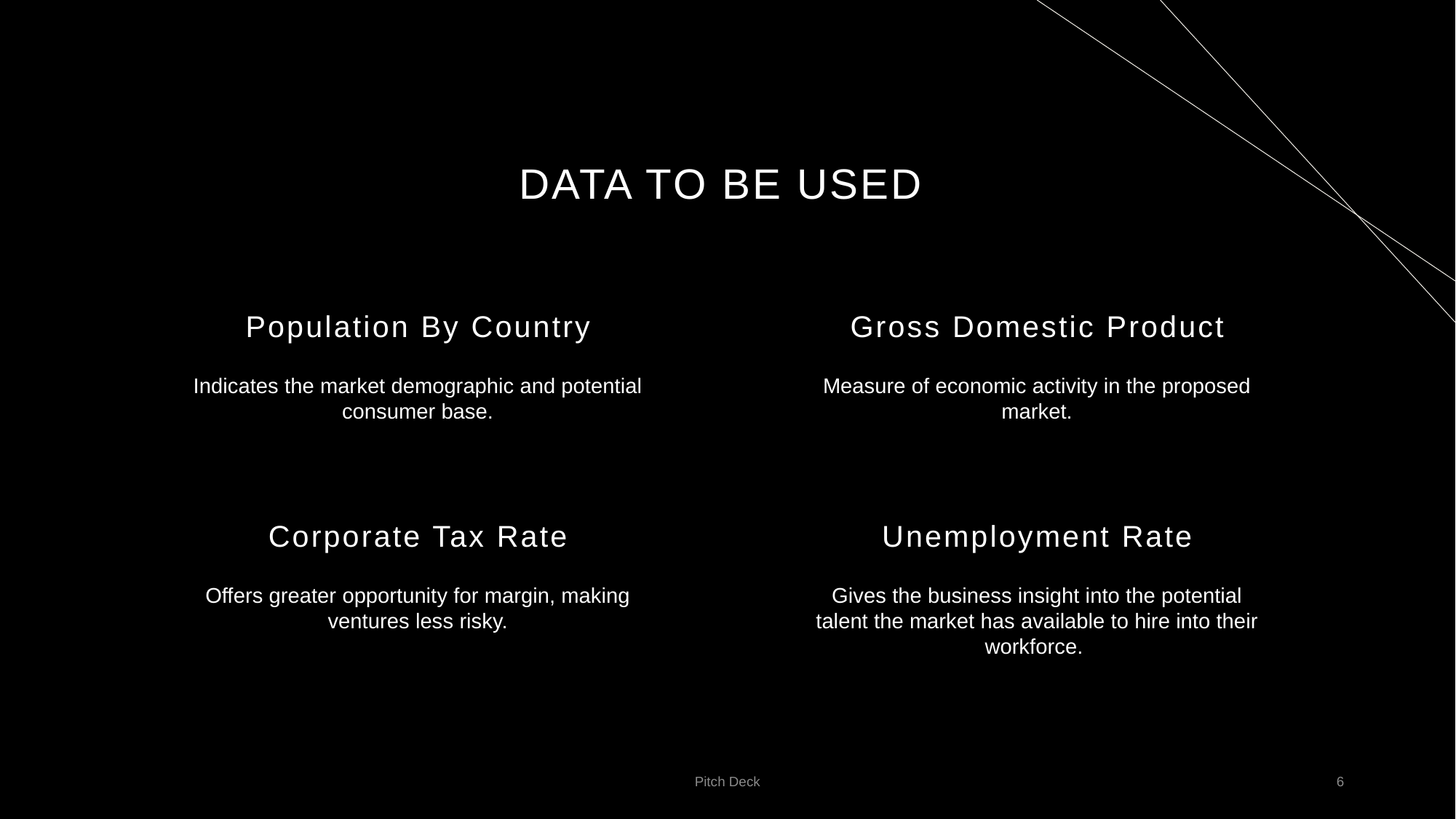

# Data to be used
Population By Country
Gross Domestic Product
Indicates the market demographic and potential consumer base.
Measure of economic activity in the proposed market.

Corporate Tax Rate
Unemployment Rate
Offers greater opportunity for margin, making ventures less risky.

Gives the business insight into the potential talent the market has available to hire into their workforce.
Pitch Deck
6